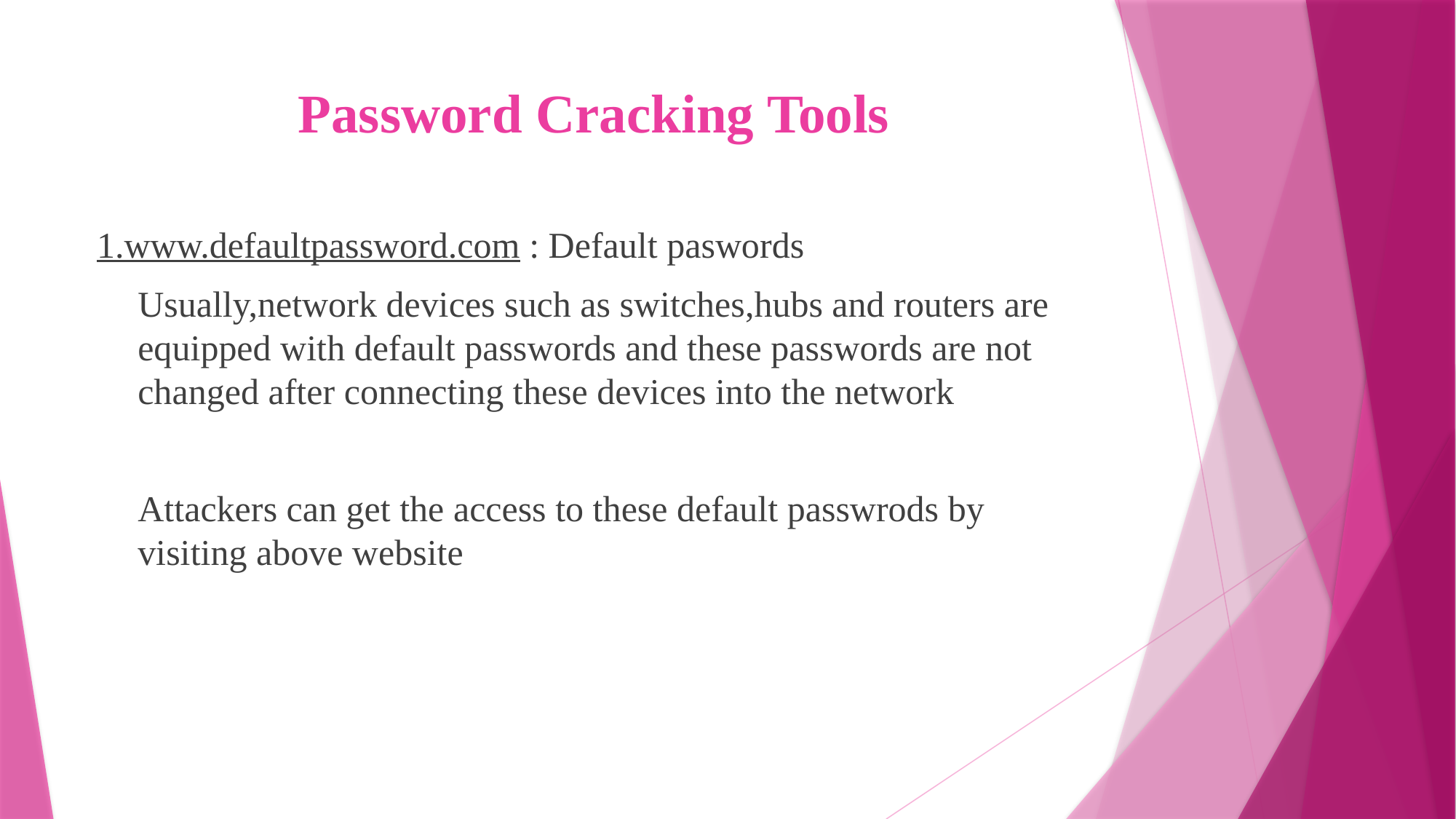

# Password Cracking Tools
1.www.defaultpassword.com : Default paswords
	Usually,network devices such as switches,hubs and routers are equipped with default passwords and these passwords are not changed after connecting these devices into the network

	Attackers can get the access to these default passwrods by visiting above website